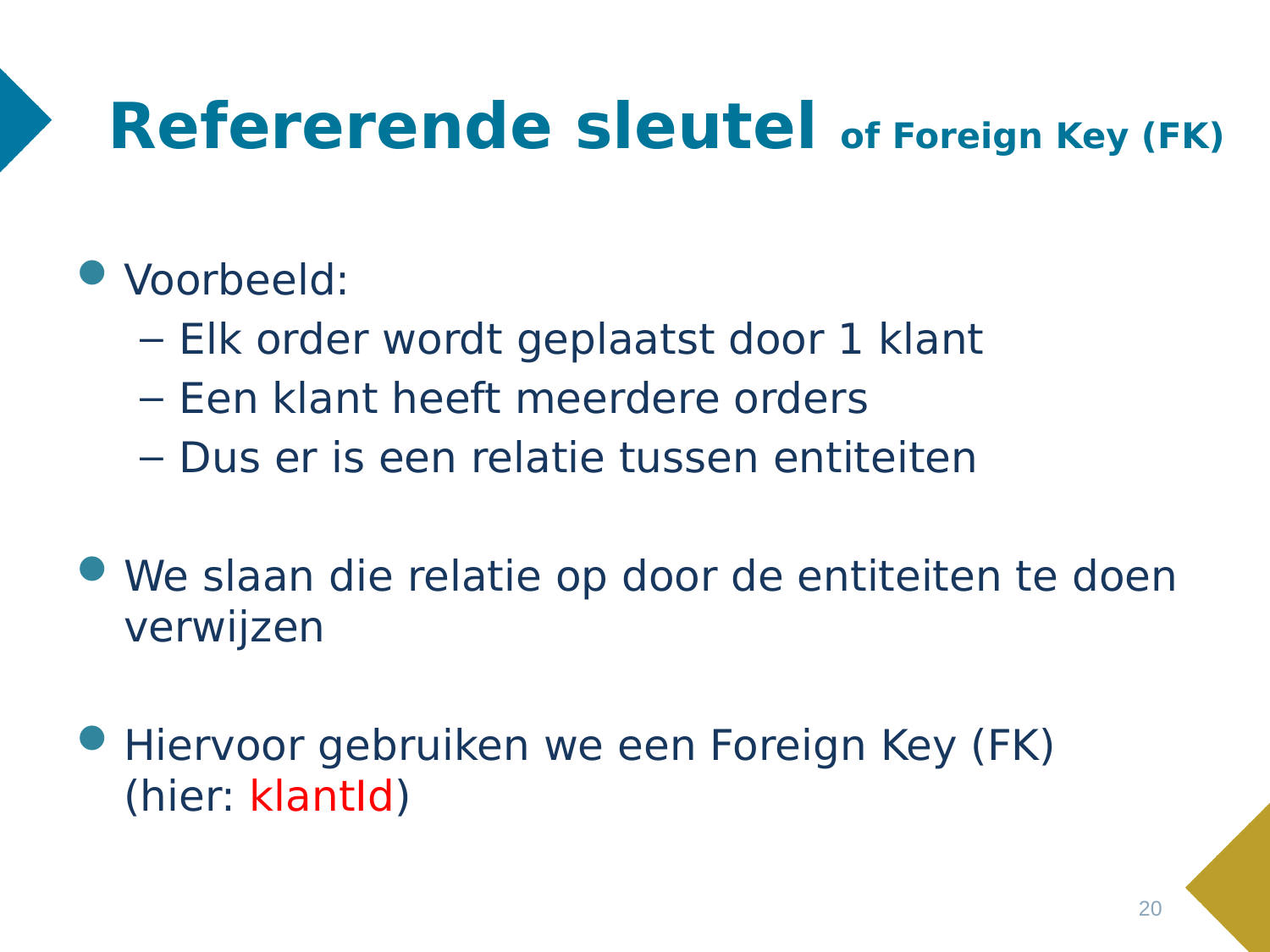

# Refererende sleutel of Foreign Key (FK)
Voorbeeld:
Elk order wordt geplaatst door 1 klant
Een klant heeft meerdere orders
Dus er is een relatie tussen entiteiten

We slaan die relatie op door de entiteiten te doen verwijzen

Hiervoor gebruiken we een Foreign Key (FK)
(hier: klantId)

20